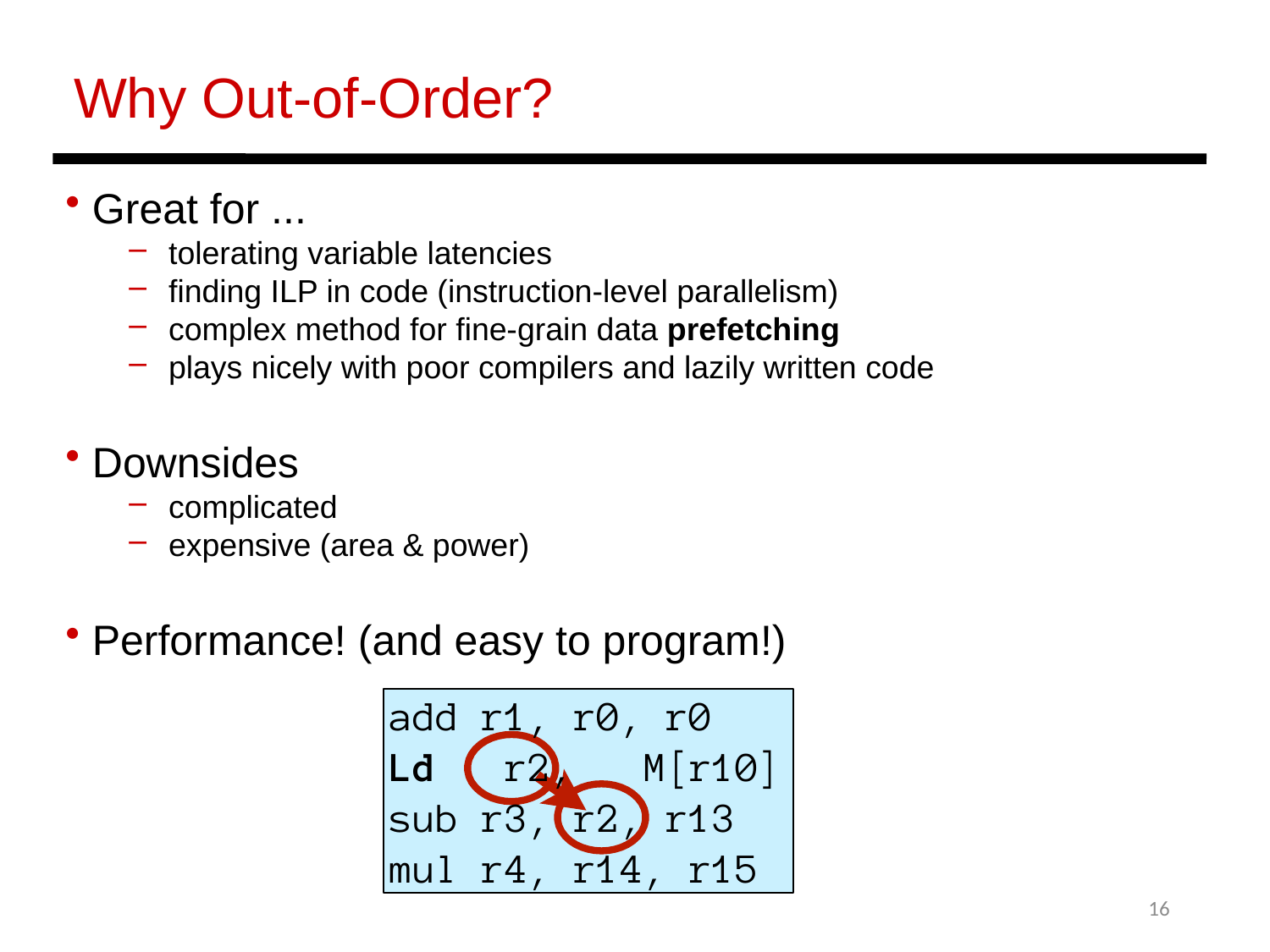

Why Out-­of-­Order?

 Great for ...
tolerating variable latencies
ﬁnding ILP in code (instruction-­level parallelism)
complex method for ﬁne-­grain data prefetching
plays nicely with poor compilers and lazily written code

 Downsides
complicated
expensive (area & power)

 Performance! (and easy to program!)
add r1, r0, r0
Ld   r2,	M[r10]
sub r3, r2, r13
mul r4, r14, r15

16